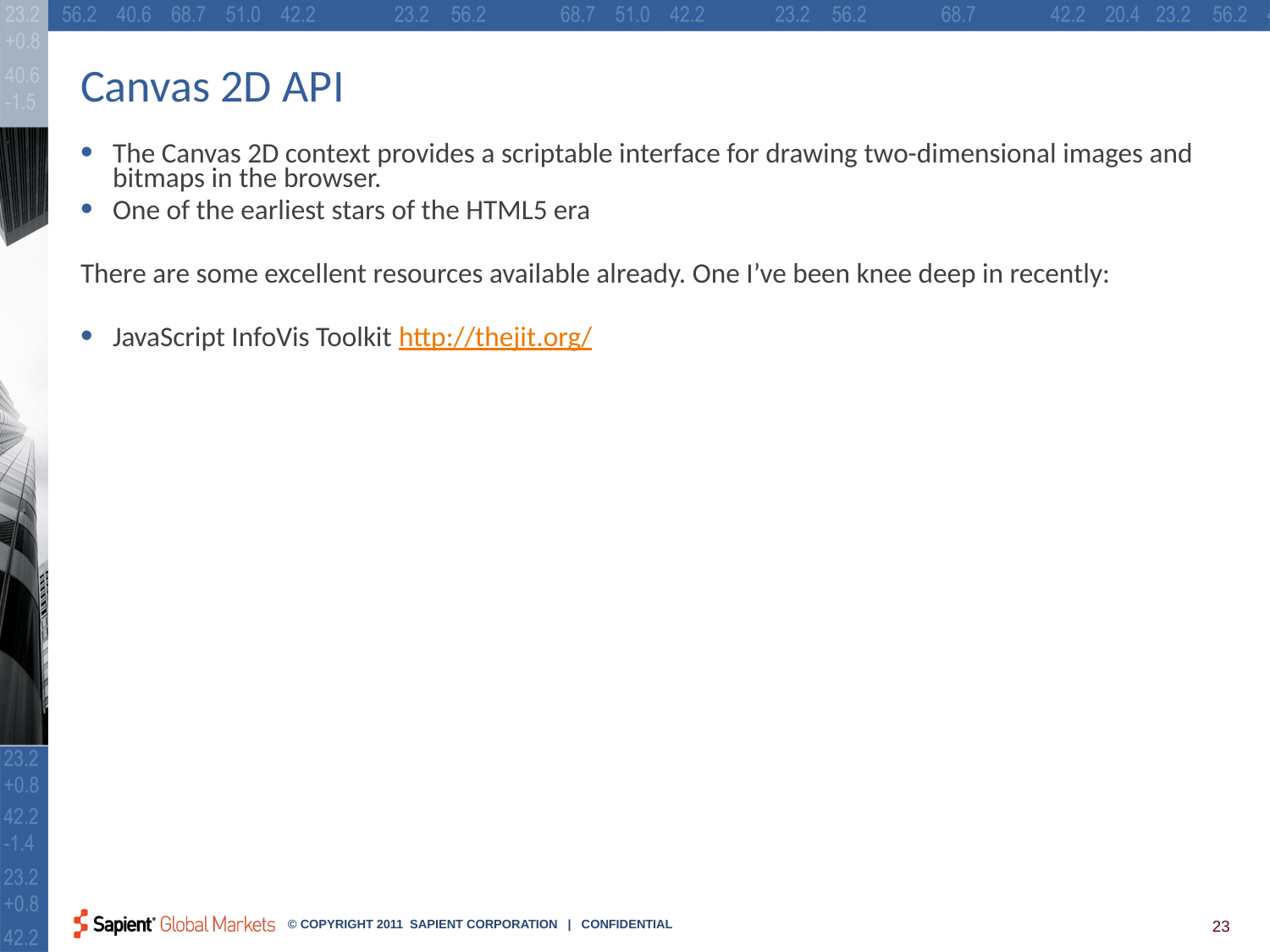

# Canvas 2D API
The Canvas 2D context provides a scriptable interface for drawing two-dimensional images and bitmaps in the browser.
One of the earliest stars of the HTML5 era

There are some excellent resources available already. One I’ve been knee deep in recently:

JavaScript InfoVis Toolkit http://thejit.org/